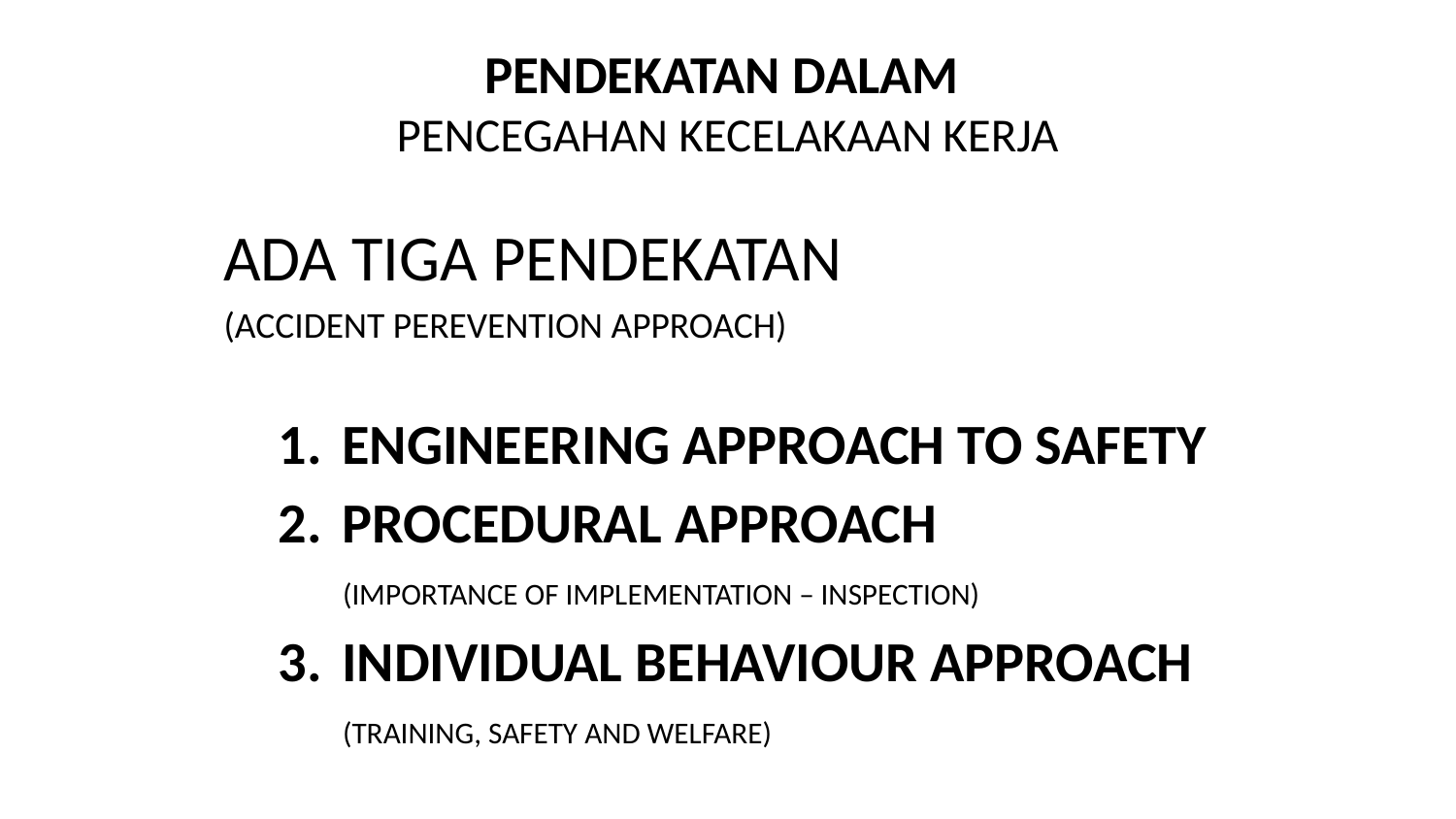

# PENDEKATAN DALAM PENCEGAHAN KECELAKAAN KERJA
ADA TIGA PENDEKATAN
(ACCIDENT PEREVENTION APPROACH)

ENGINEERING APPROACH TO SAFETY
PROCEDURAL APPROACH
 (IMPORTANCE OF IMPLEMENTATION – INSPECTION)
INDIVIDUAL BEHAVIOUR APPROACH
 (TRAINING, SAFETY AND WELFARE)